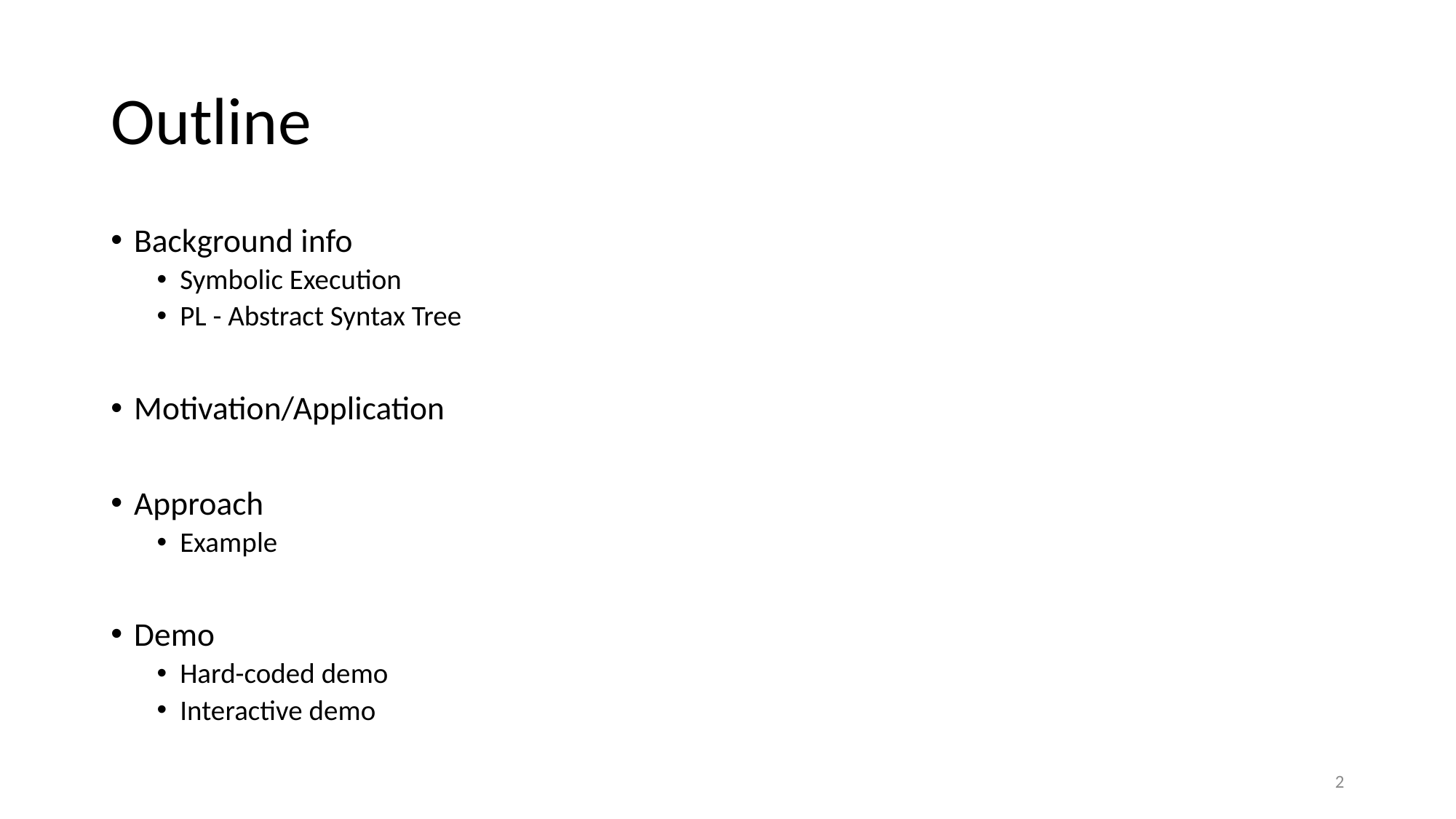

# Outline
Background info
Symbolic Execution
PL - Abstract Syntax Tree

Motivation/Application

Approach
Example

Demo
Hard-coded demo
Interactive demo

2